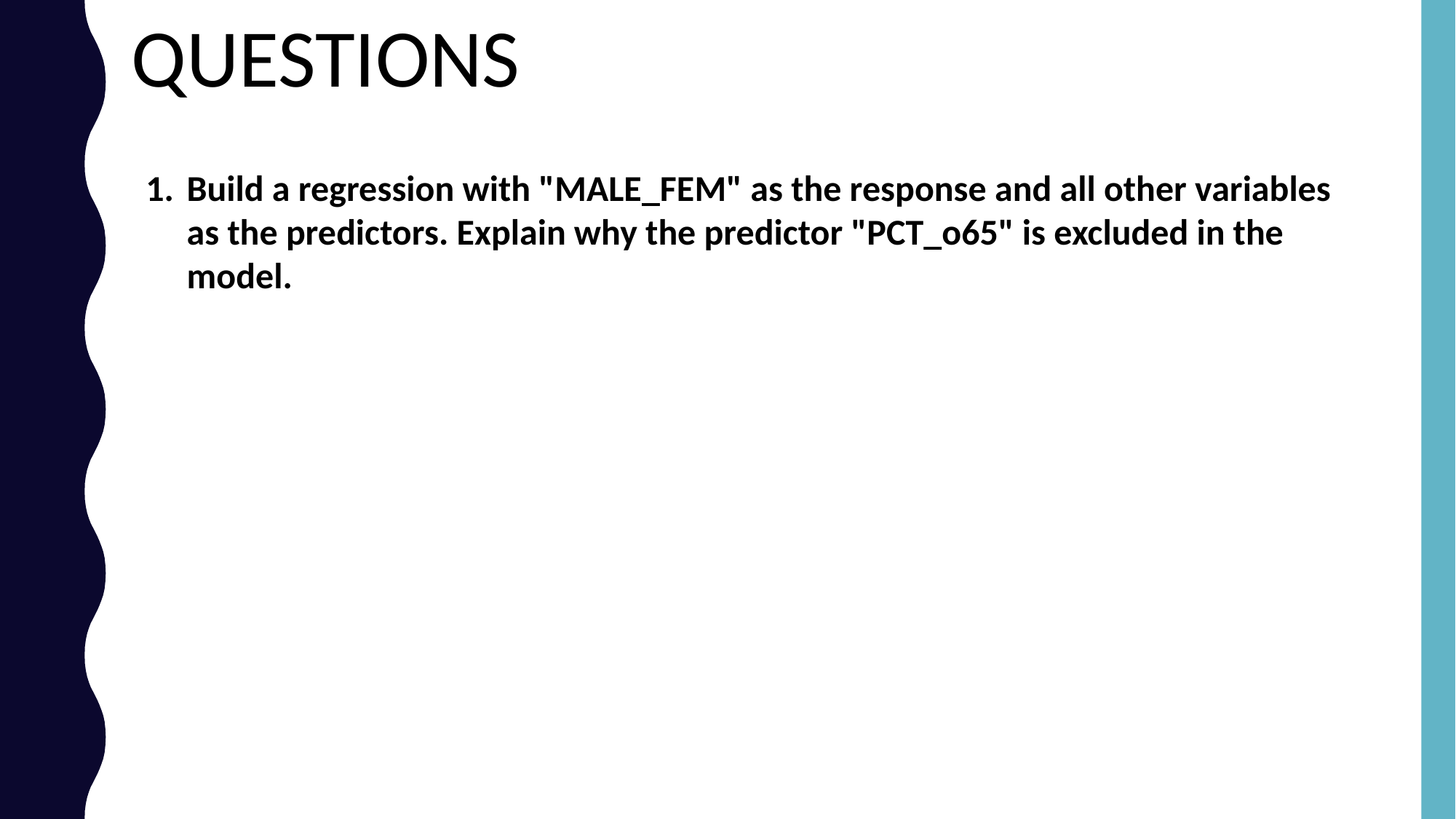

QUESTIONS
Build a regression with "MALE_FEM" as the response and all other variables as the predictors. Explain why the predictor "PCT_o65" is excluded in the model.